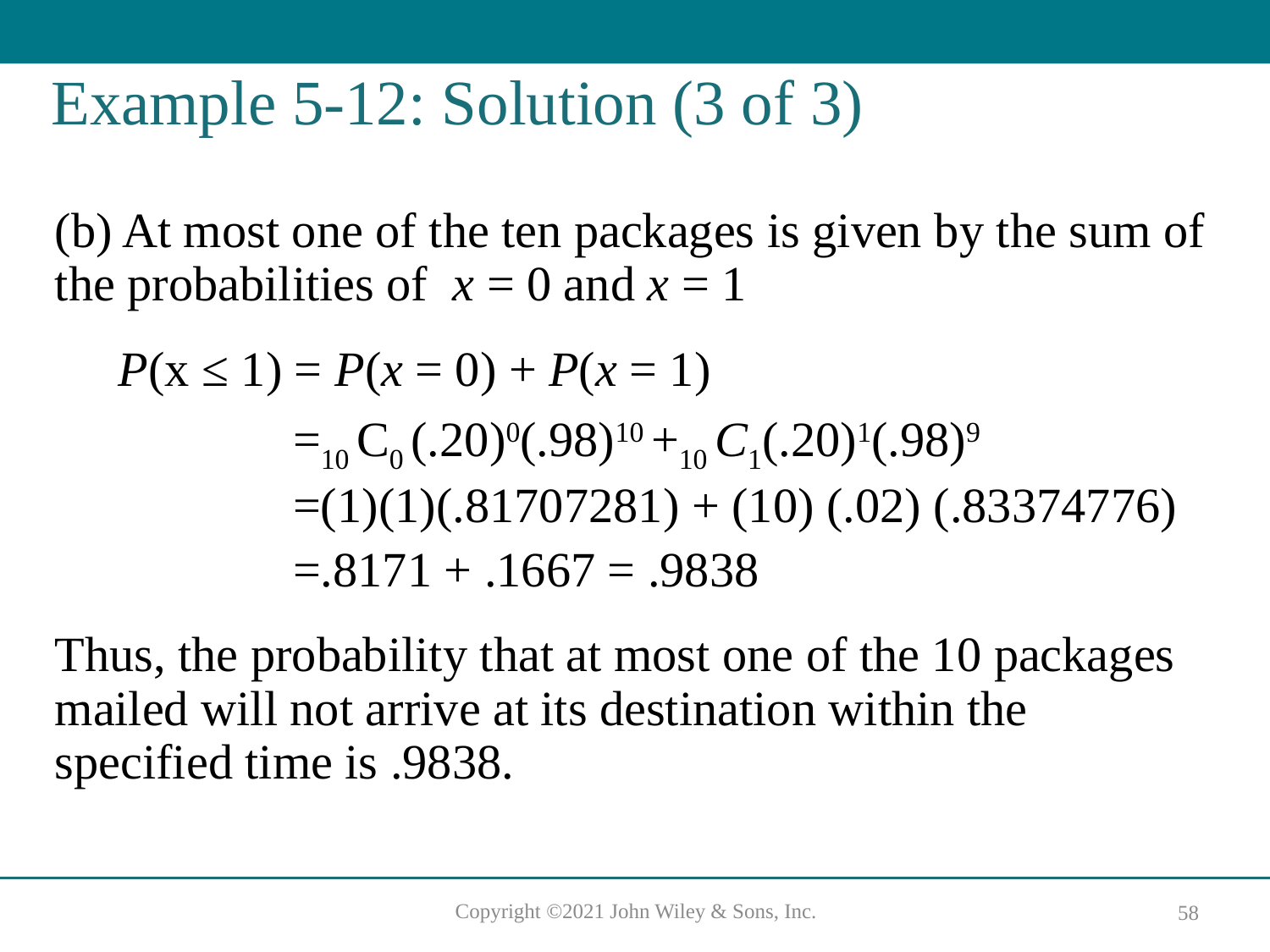

# Example 5-12: Solution (3 of 3)
(b) At most one of the ten packages is given by the sum of the probabilities of  x = 0 and x = 1
P(x ≤ 1) = P(x = 0) + P(x = 1)
=10 C0 (.20)0(.98)10 +10 C1(.20)1(.98)9
=(1)(1)(.81707281) + (10) (.02) (.83374776)
=.8171 + .1667 = .9838
Thus, the probability that at most one of the 10 packages mailed will not arrive at its destination within the specified time is .9838.